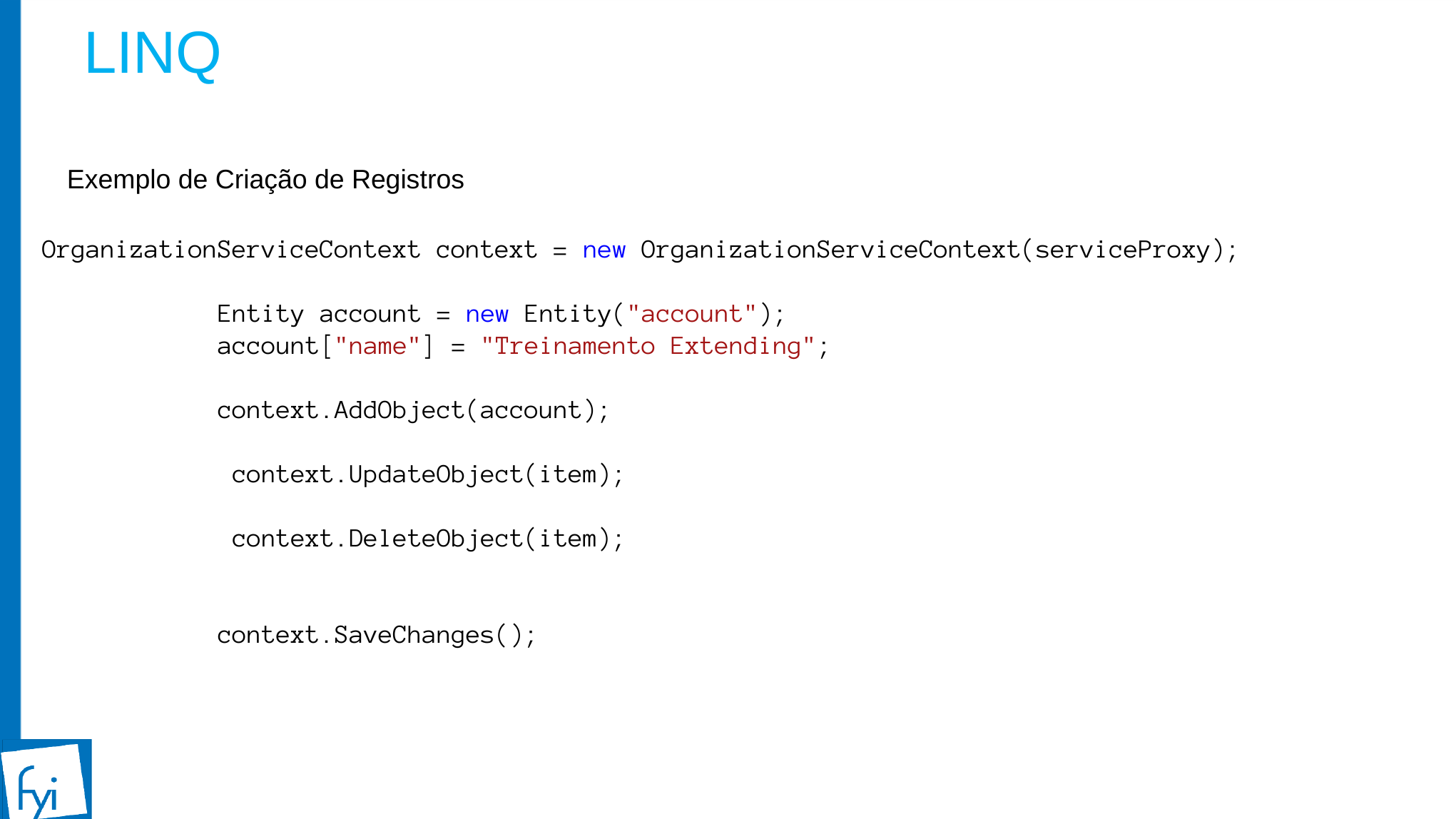

# LINQ
Exemplo de Criação de Registros
OrganizationServiceContext context = new OrganizationServiceContext(serviceProxy);

            Entity account = new Entity("account");
            account["name"] = "Treinamento Extending";

            context.AddObject(account);

             context.UpdateObject(item);

             context.DeleteObject(item);

            context.SaveChanges();